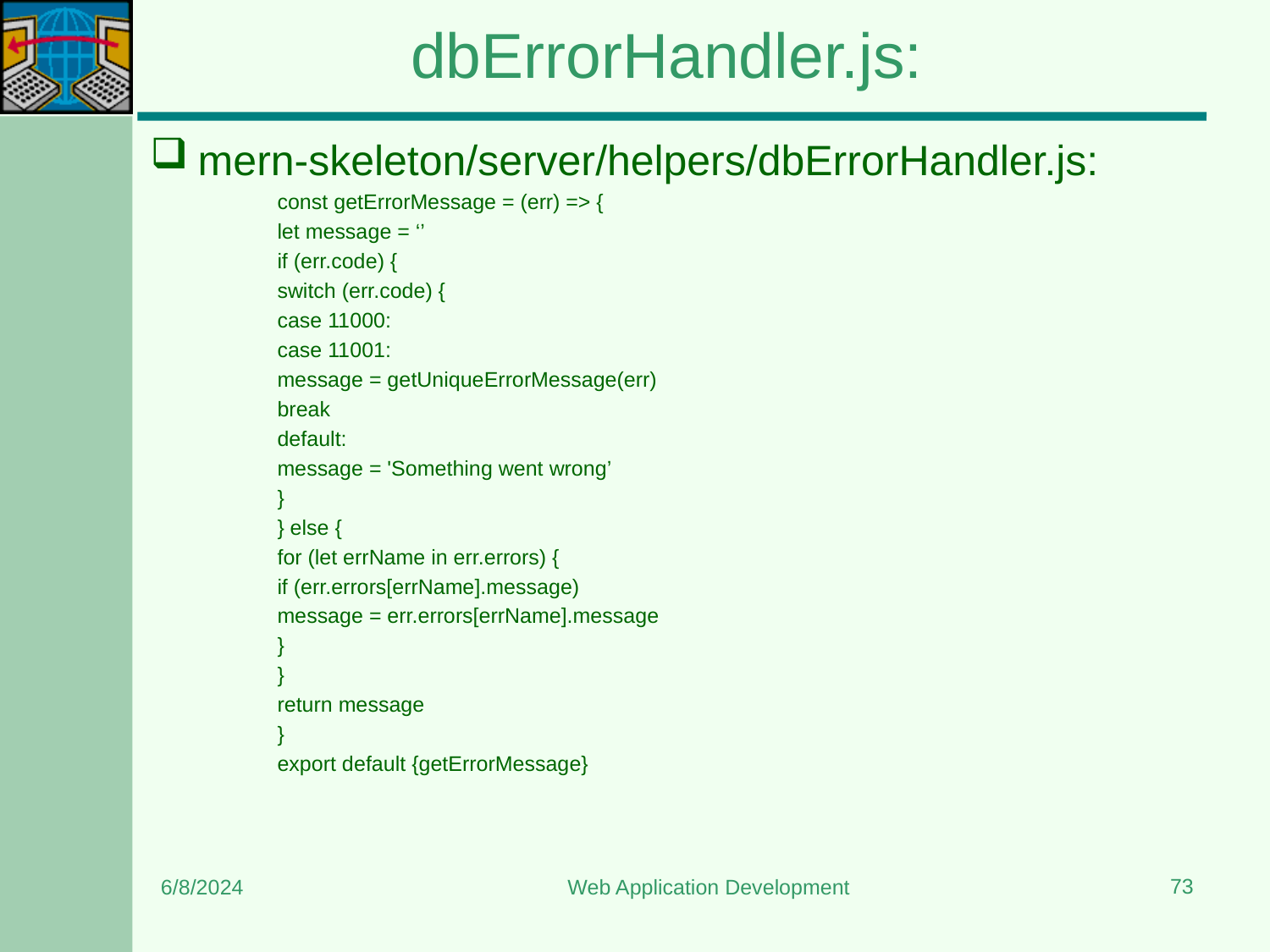

# dbErrorHandler.js:
mern-skeleton/server/helpers/dbErrorHandler.js:
	const getErrorMessage = (err) => {
	let message = ‘’
	if (err.code) {
	switch (err.code) {
	case 11000:
	case 11001:
	message = getUniqueErrorMessage(err)
	break
	default:
	message = 'Something went wrong’
	}
	} else {
	for (let errName in err.errors) {
	if (err.errors[errName].message)
	message = err.errors[errName].message
	}
	}
	return message
	}
	export default {getErrorMessage}
73
6/8/2024
Web Application Development